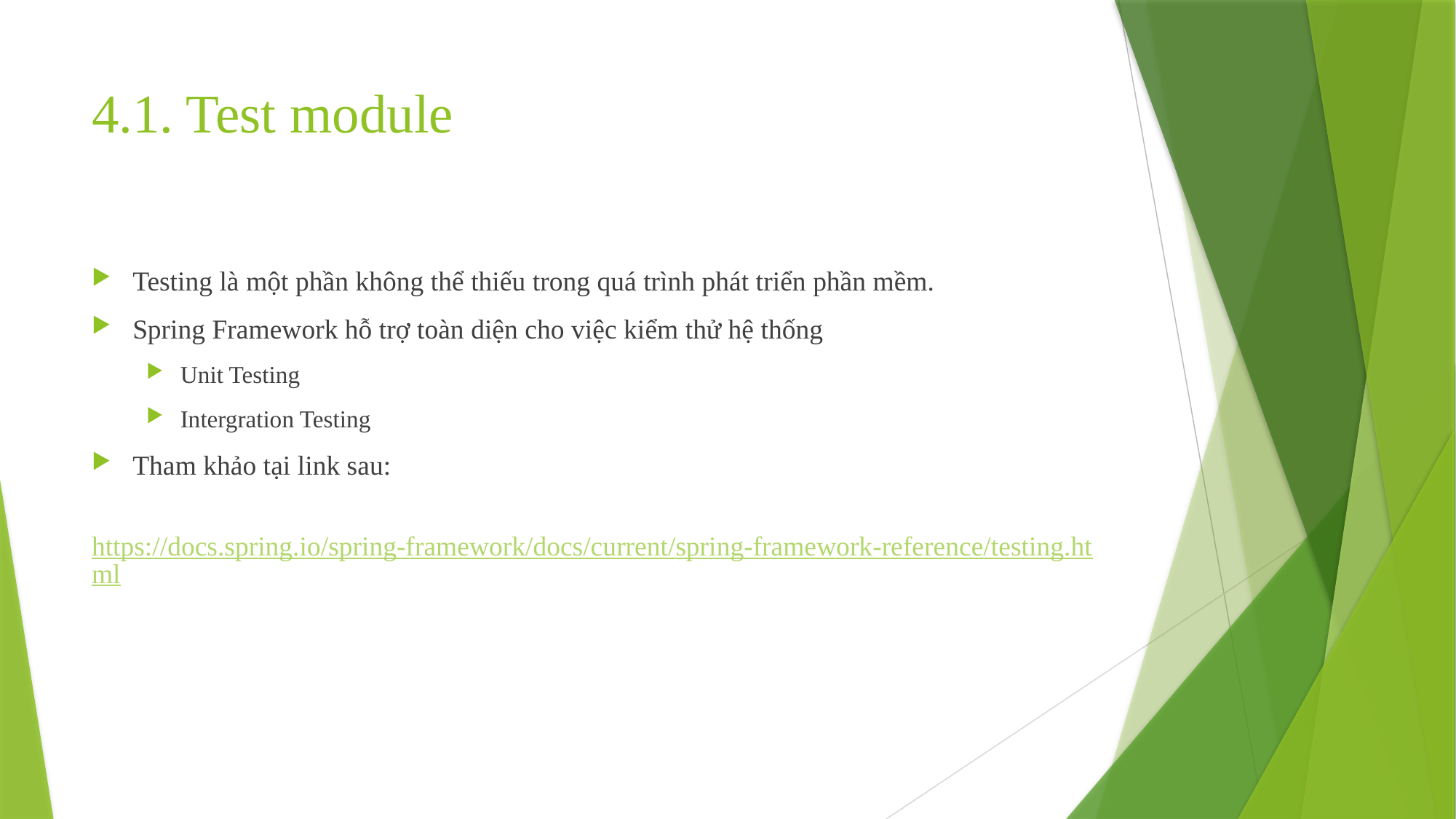

# 4.1. Test module
Testing là một phần không thể thiếu trong quá trình phát triển phần mềm.
Spring Framework hỗ trợ toàn diện cho việc kiểm thử hệ thống
Unit Testing
Intergration Testing
Tham khảo tại link sau:
	https://docs.spring.io/spring-framework/docs/current/spring-framework-reference/testing.html